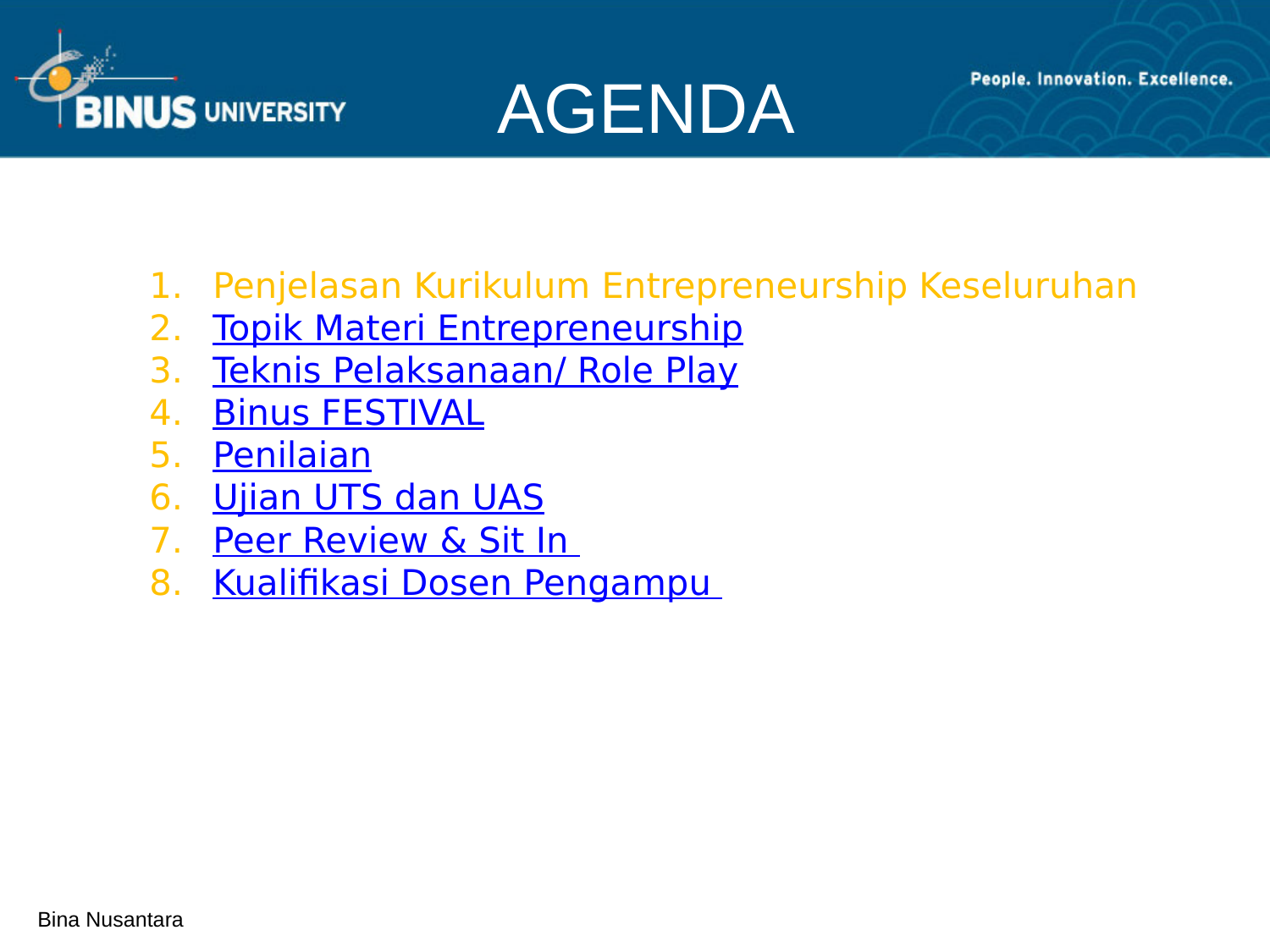

AGENDA
Penjelasan Kurikulum Entrepreneurship Keseluruhan
Topik Materi Entrepreneurship
Teknis Pelaksanaan/ Role Play
Binus FESTIVAL
Penilaian
Ujian UTS dan UAS
Peer Review & Sit In
Kualifikasi Dosen Pengampu
Bina Nusantara